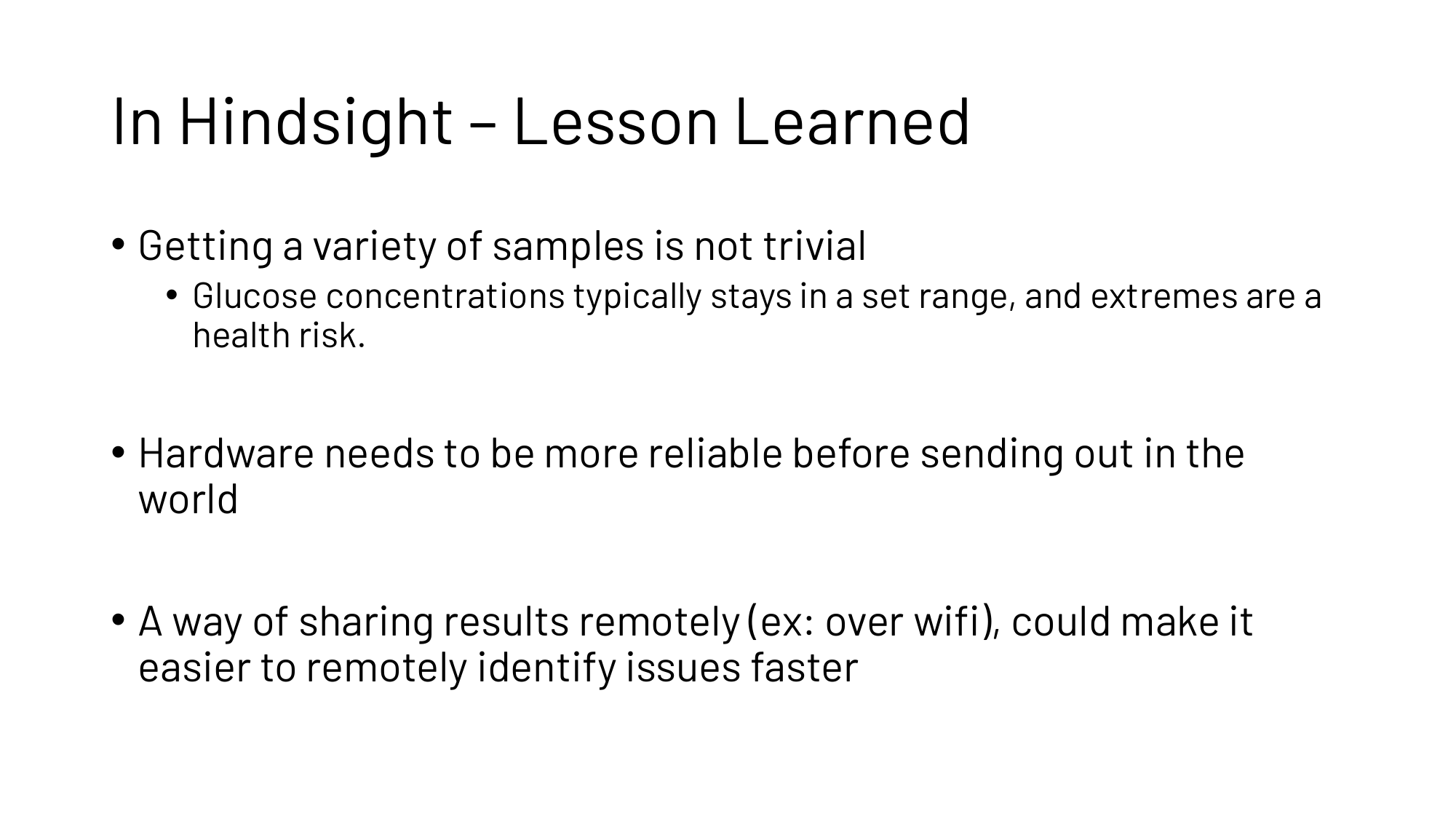

# In Hindsight – Lesson Learned
Getting a variety of samples is not trivial
Glucose concentrations typically stays in a set range, and extremes are a health risk.

Hardware needs to be more reliable before sending out in the world

A way of sharing results remotely (ex: over wifi), could make it easier to remotely identify issues faster